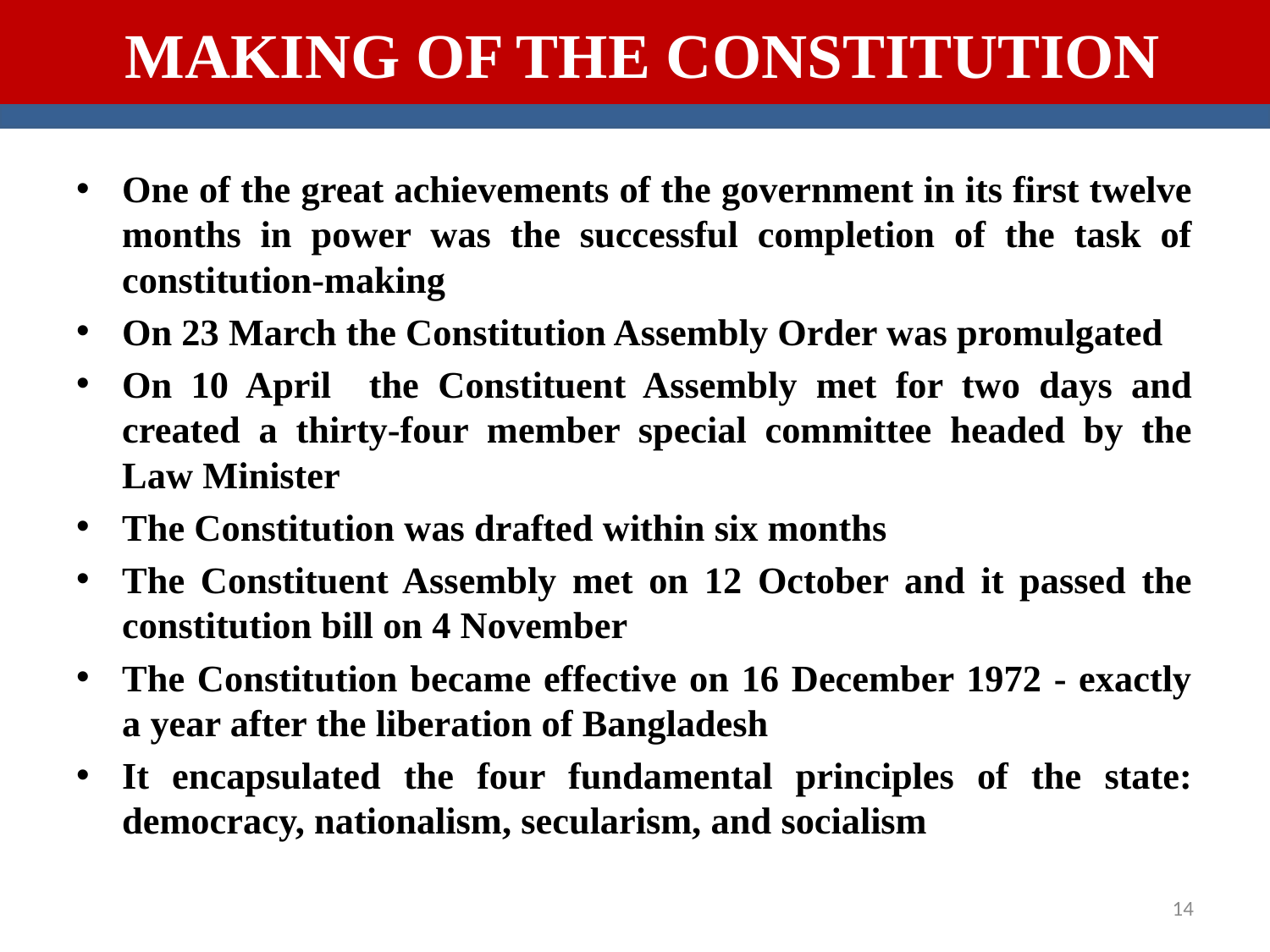

MAKING OF THE CONSTITUTION

One of the great achievements of the government in its first twelve months in power was the successful completion of the task of constitution-making
On 23 March the Constitution Assembly Order was promulgated
On 10 April  the Constituent Assembly met for two days and created a thirty-four member special committee headed by the Law Minister
The Constitution was drafted within six months
The Constituent Assembly met on 12 October and it passed the constitution bill on 4 November
The Constitution became effective on 16 December 1972 - exactly a year after the liberation of Bangladesh
It encapsulated the four fundamental principles of the state: democracy, nationalism, secularism, and socialism

14